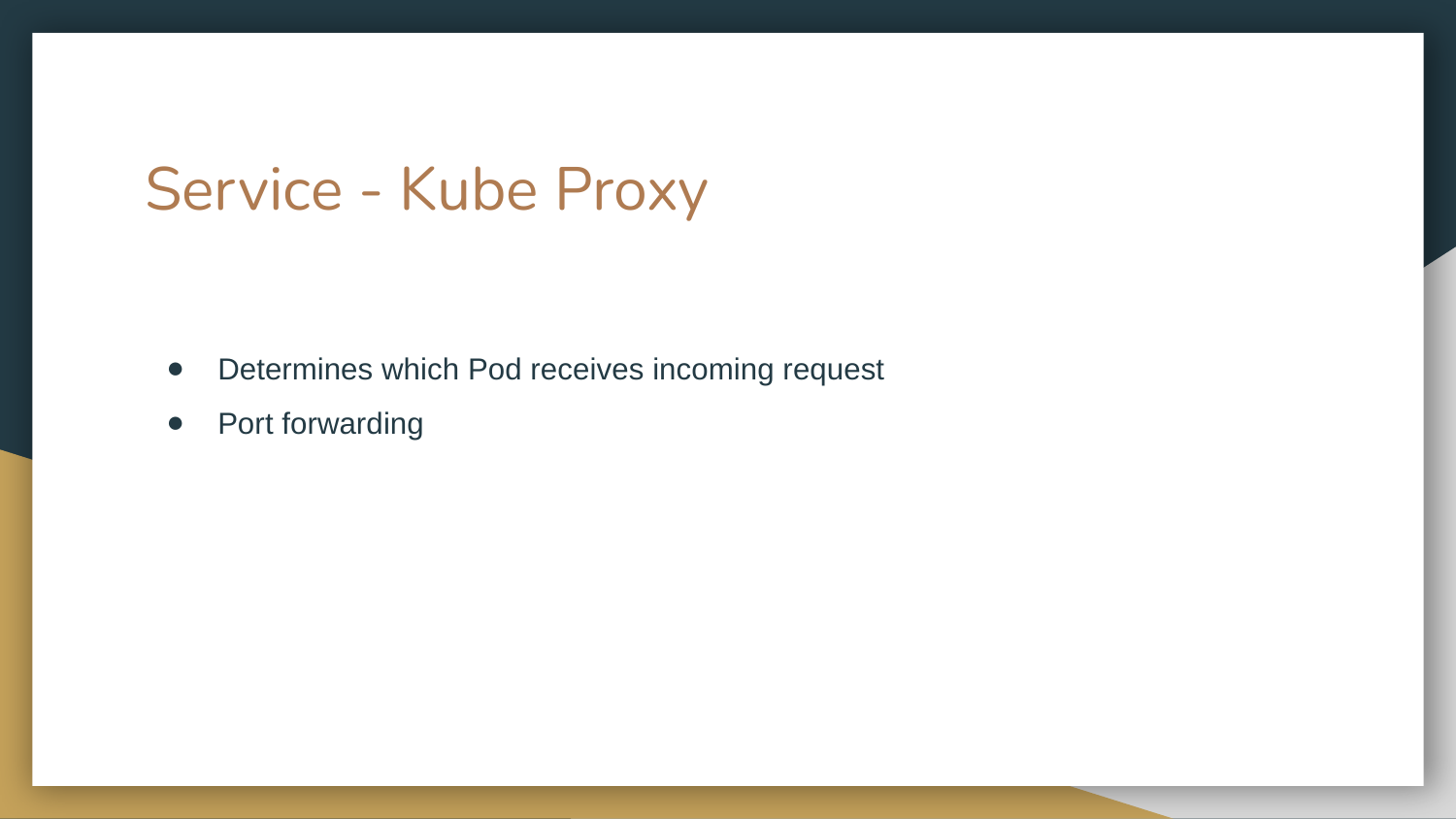

# Service - Kube Proxy
Determines which Pod receives incoming request
Port forwarding